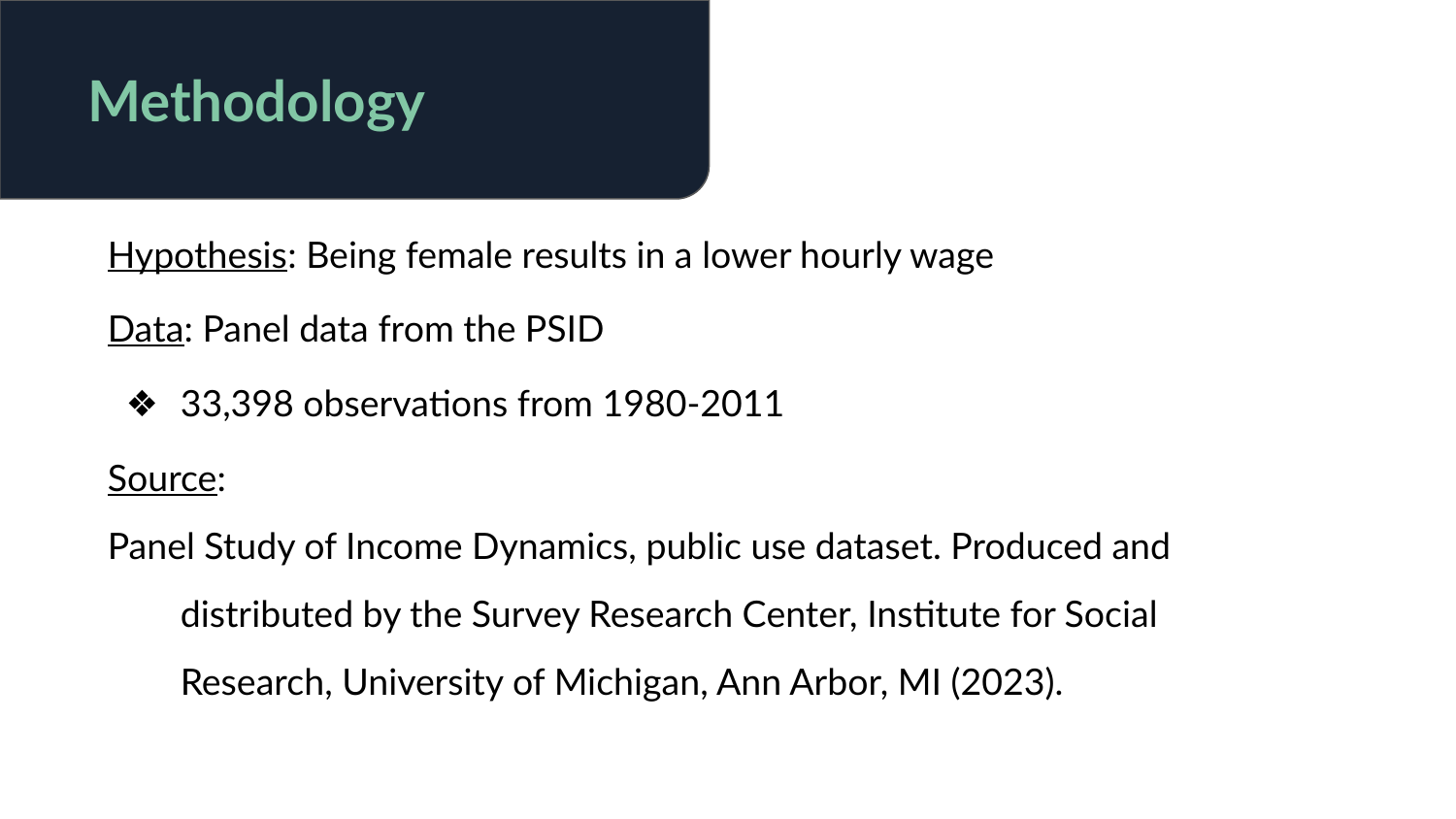

# Methodology
Hypothesis: Being female results in a lower hourly wage
Data: Panel data from the PSID
33,398 observations from 1980-2011
Source:
Panel Study of Income Dynamics, public use dataset. Produced and
distributed by the Survey Research Center, Institute for Social
Research, University of Michigan, Ann Arbor, MI (2023).